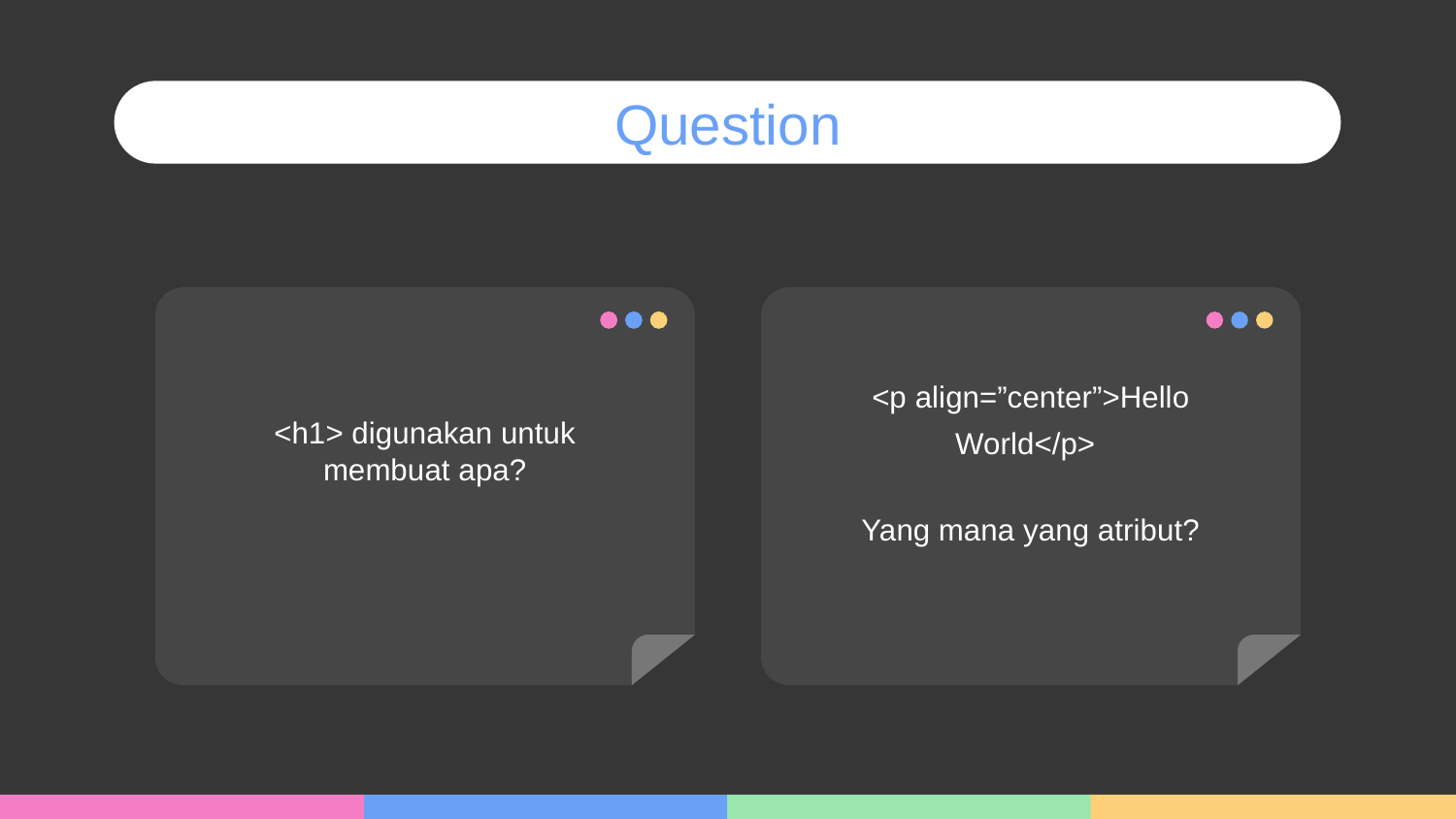

Question

# <h1> digunakan untuk membuat apa?

<p align=”center”>Hello World</p>

Yang mana yang atribut?